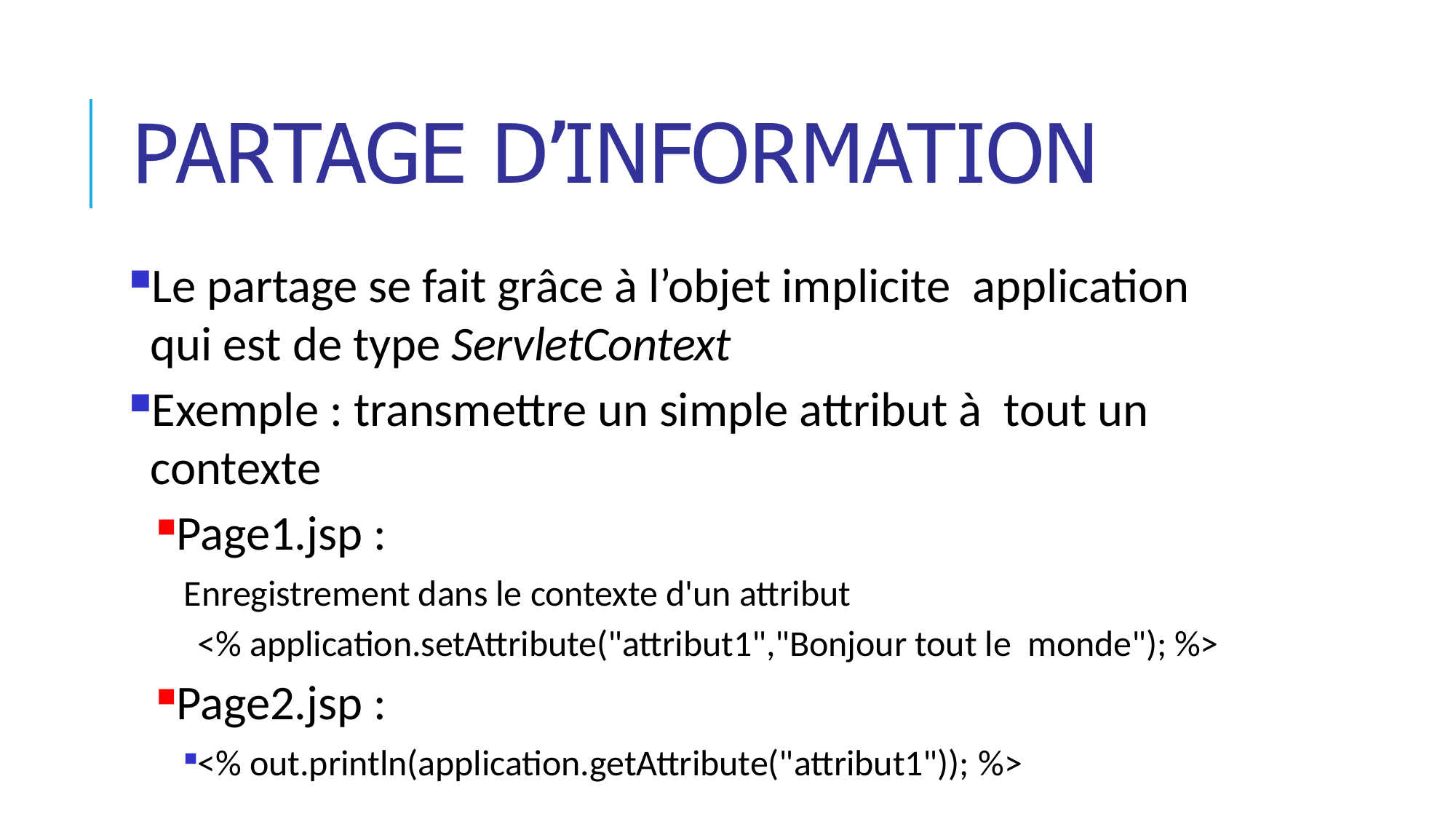

# Partage d’information
Le partage se fait grâce à l’objet implicite  application qui est de type ServletContext
Exemple : transmettre un simple attribut à  tout un contexte
Page1.jsp :
Enregistrement dans le contexte d'un attribut
<% application.setAttribute("attribut1","Bonjour tout le  monde"); %>
Page2.jsp :
<% out.println(application.getAttribute("attribut1")); %>